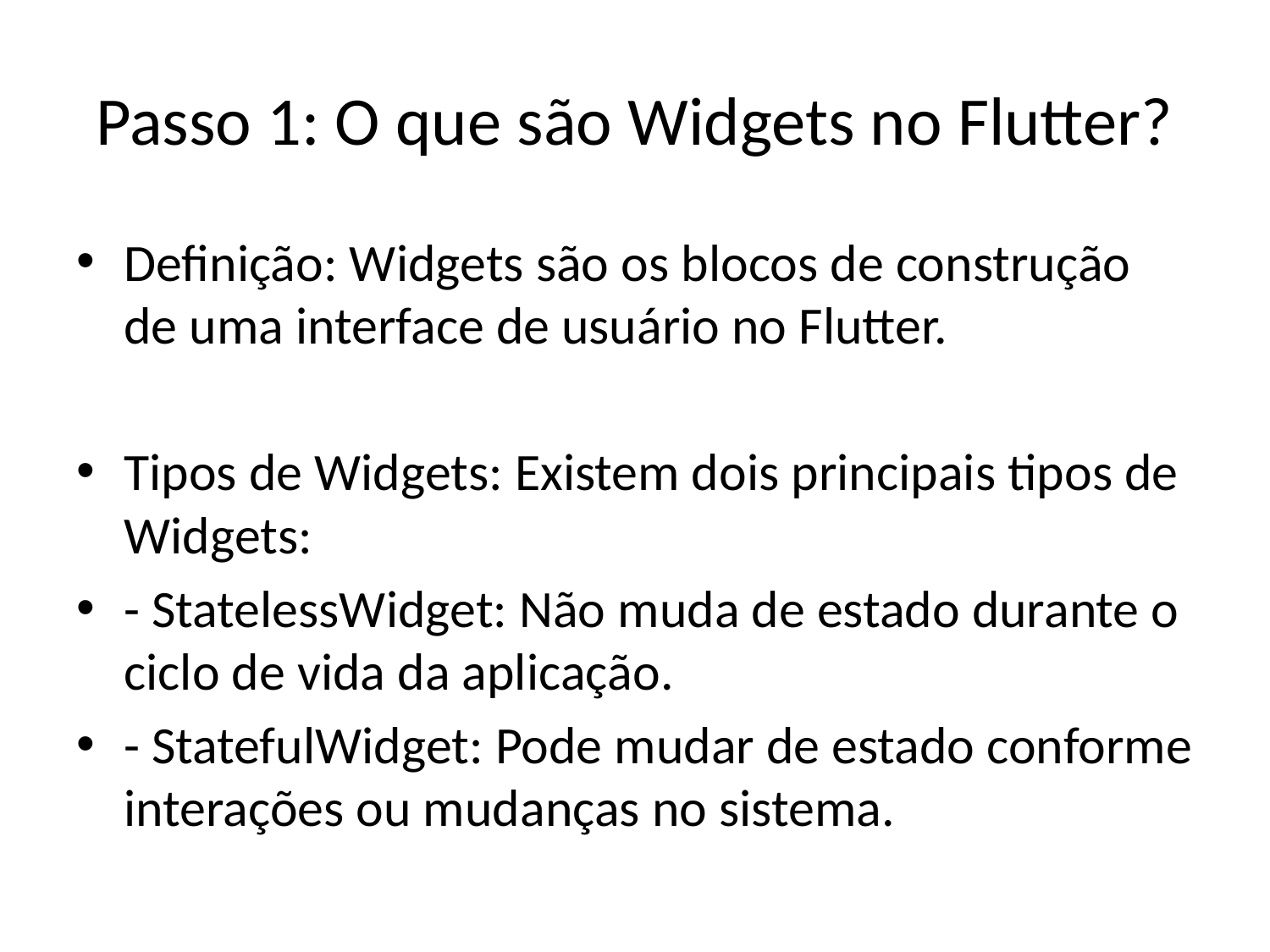

# Passo 1: O que são Widgets no Flutter?
Definição: Widgets são os blocos de construção de uma interface de usuário no Flutter.

Tipos de Widgets: Existem dois principais tipos de Widgets:
- StatelessWidget: Não muda de estado durante o ciclo de vida da aplicação.
- StatefulWidget: Pode mudar de estado conforme interações ou mudanças no sistema.